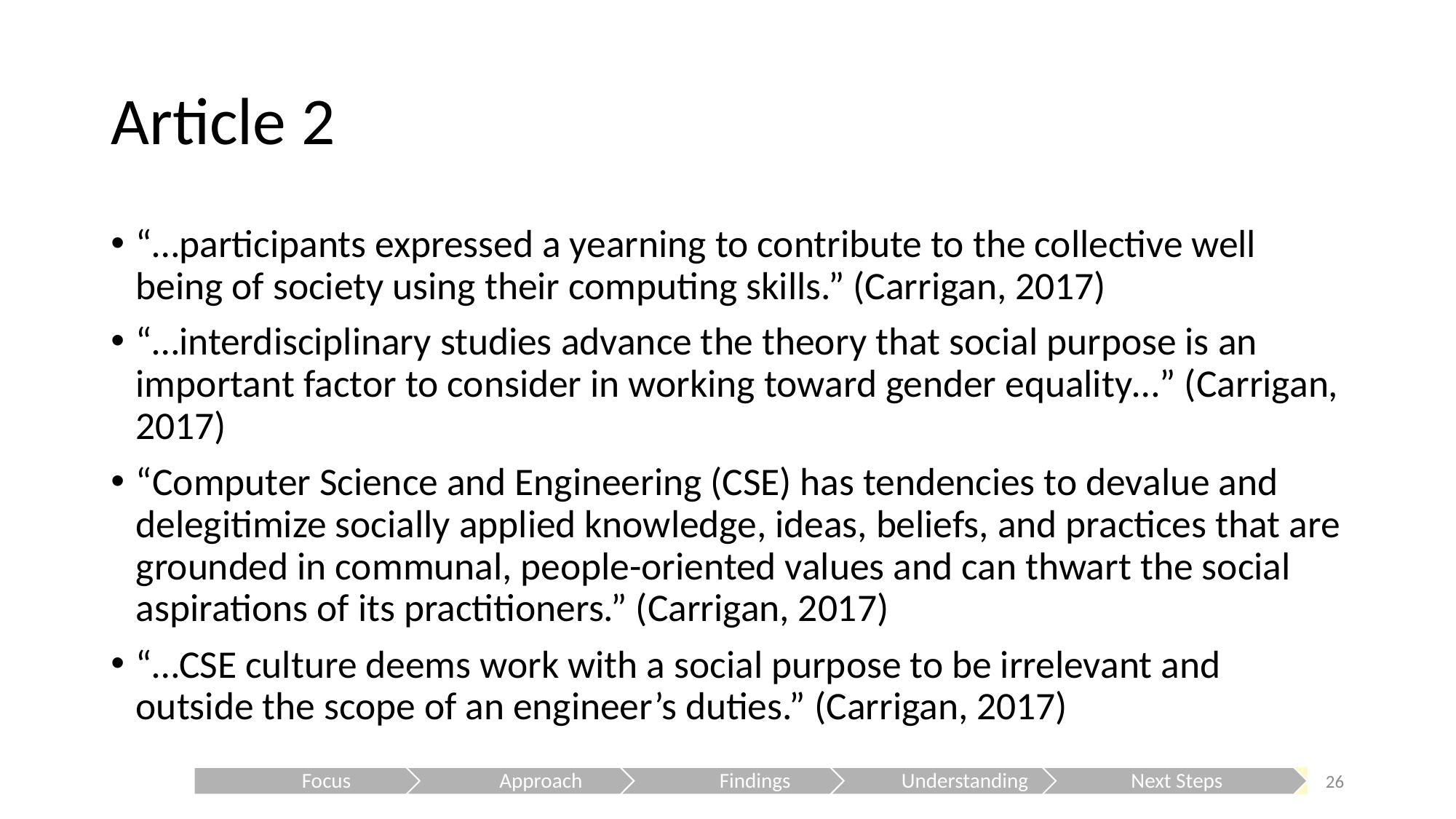

# Article 2
“…participants expressed a yearning to contribute to the collective well being of society using their computing skills.” (Carrigan, 2017)
“…interdisciplinary studies advance the theory that social purpose is an important factor to consider in working toward gender equality…” (Carrigan, 2017)
“Computer Science and Engineering (CSE) has tendencies to devalue and delegitimize socially applied knowledge, ideas, beliefs, and practices that are grounded in communal, people-oriented values and can thwart the social aspirations of its practitioners.” (Carrigan, 2017)
“…CSE culture deems work with a social purpose to be irrelevant and outside the scope of an engineer’s duties.” (Carrigan, 2017)
26